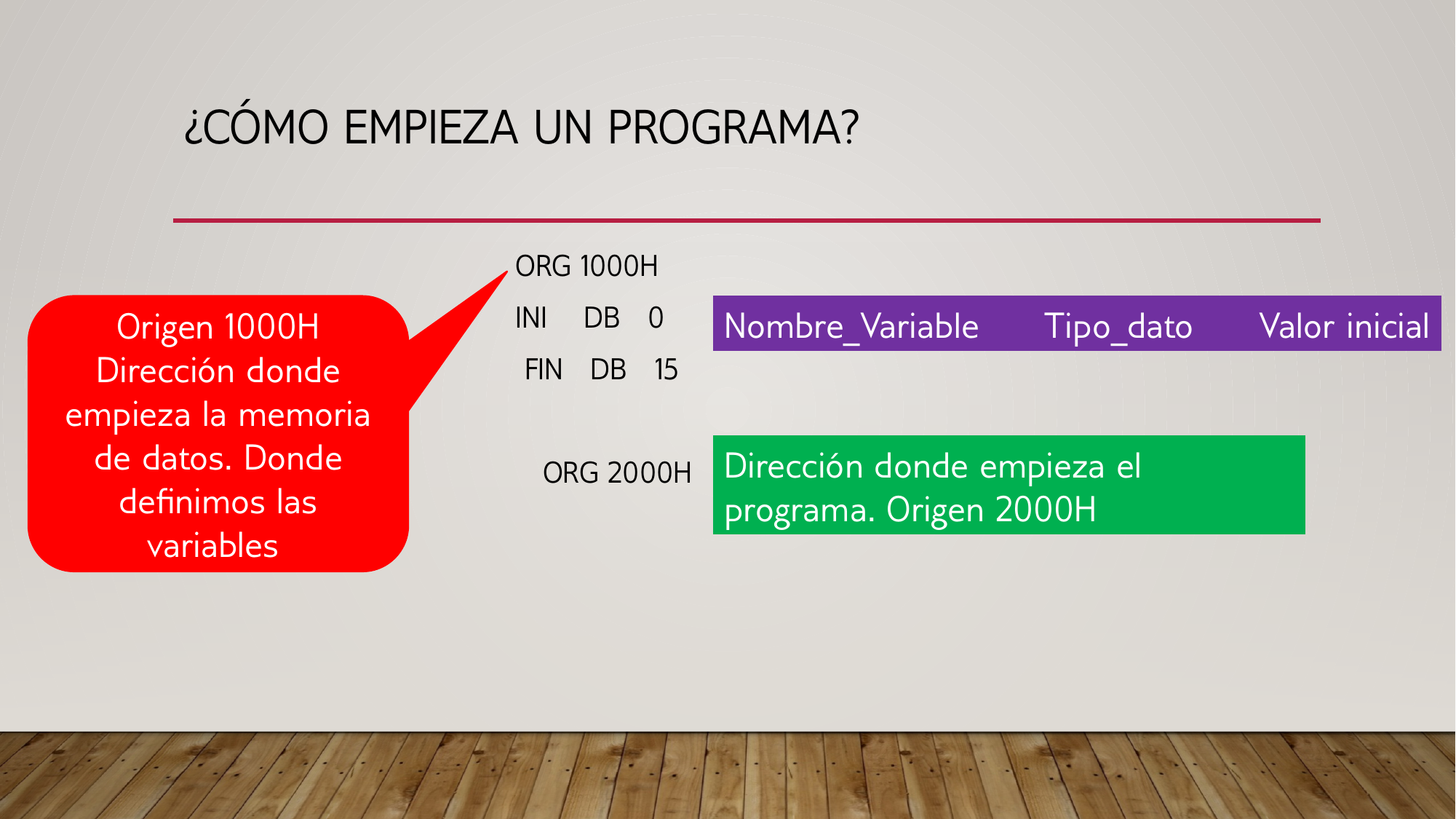

# ¿Cómo empieza un programa?
			ORG 1000H
			INI    DB   0
		             FIN   DB   15

                                       ORG 2000H

Origen 1000H
Dirección donde empieza la memoria de datos. Donde definimos las variables
Nombre_Variable      Tipo_dato      Valor inicial
Dirección donde empieza el programa. Origen 2000H